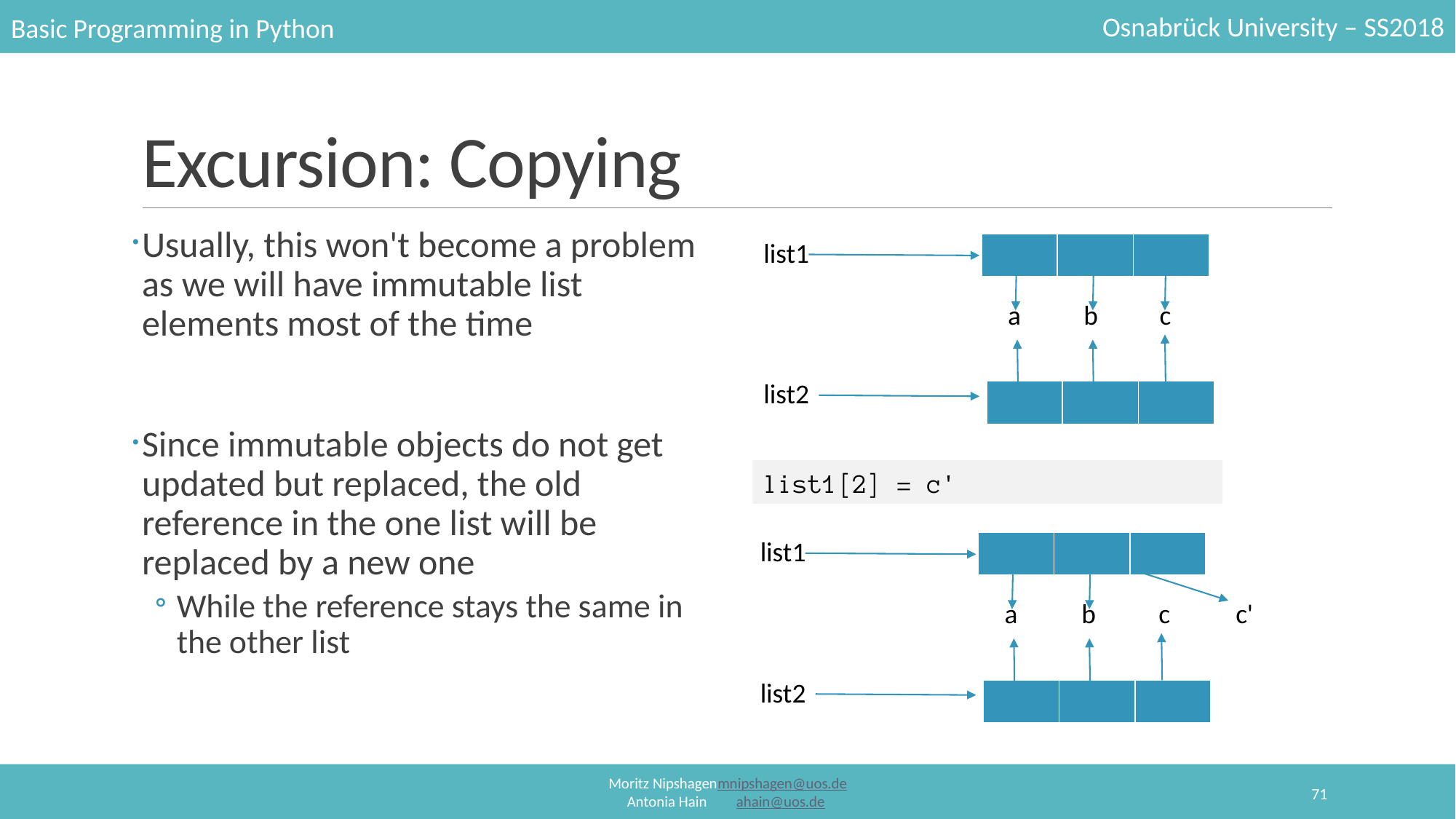

# Excursion: Copying
Usually, this won't become a problem as we will have immutable list elements most of the time

Since immutable objects do not get updated but replaced, the old reference in the one list will be replaced by a new one
While the reference stays the same in the other list

list1
|  |  |  |
| --- | --- | --- |
| a | b | c |
| --- | --- | --- |
list2
|  |  |  |
| --- | --- | --- |
list1[2] = c'
list1
|  |  |  |
| --- | --- | --- |
| a | b | c | c' |
| --- | --- | --- | --- |
list2
|  |  |  |
| --- | --- | --- |
71